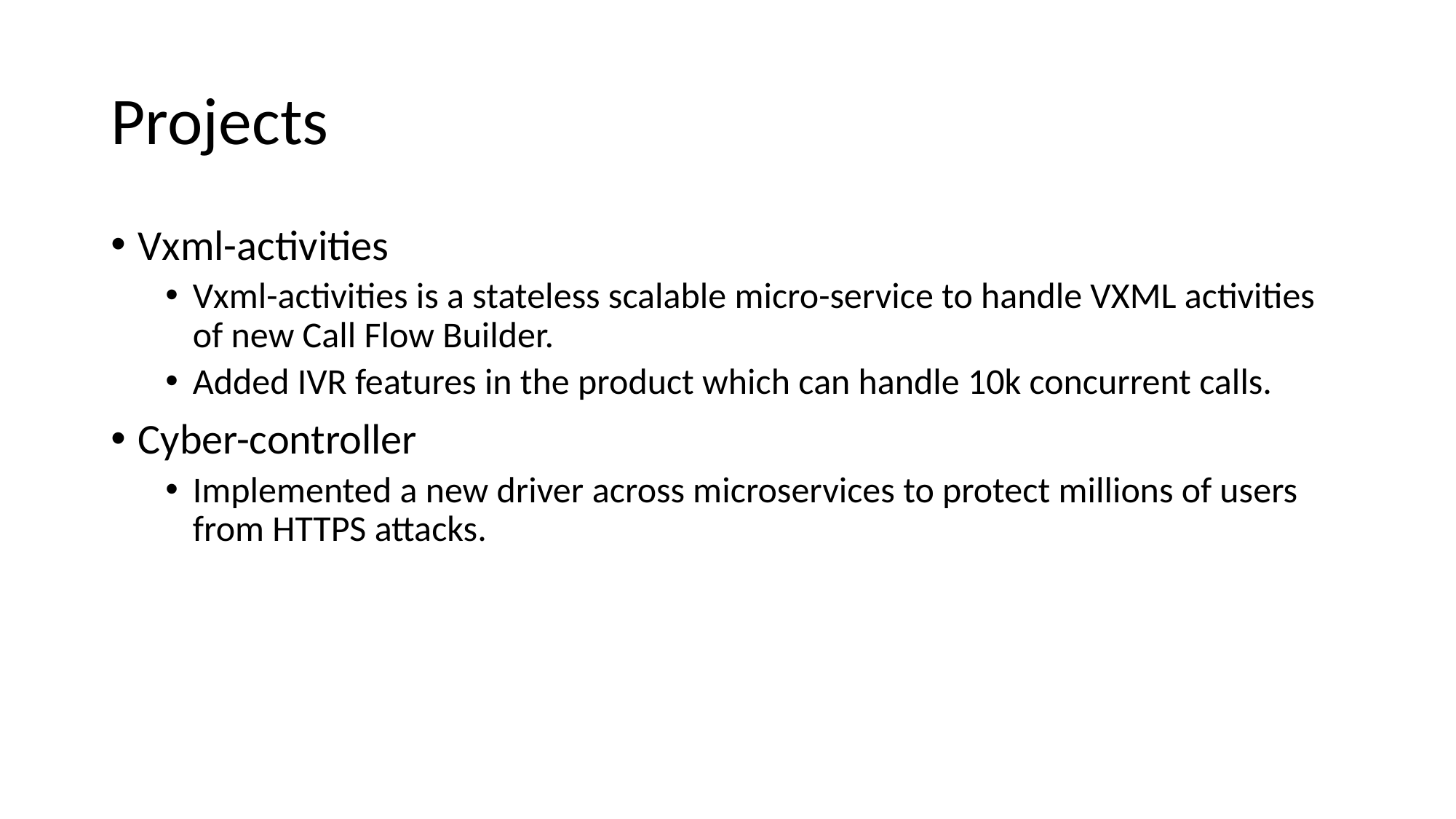

# Projects
Vxml-activities
Vxml-activities is a stateless scalable micro-service to handle VXML activities of new Call Flow Builder.
Added IVR features in the product which can handle 10k concurrent calls.
Cyber-controller
Implemented a new driver across microservices to protect millions of users from HTTPS attacks.